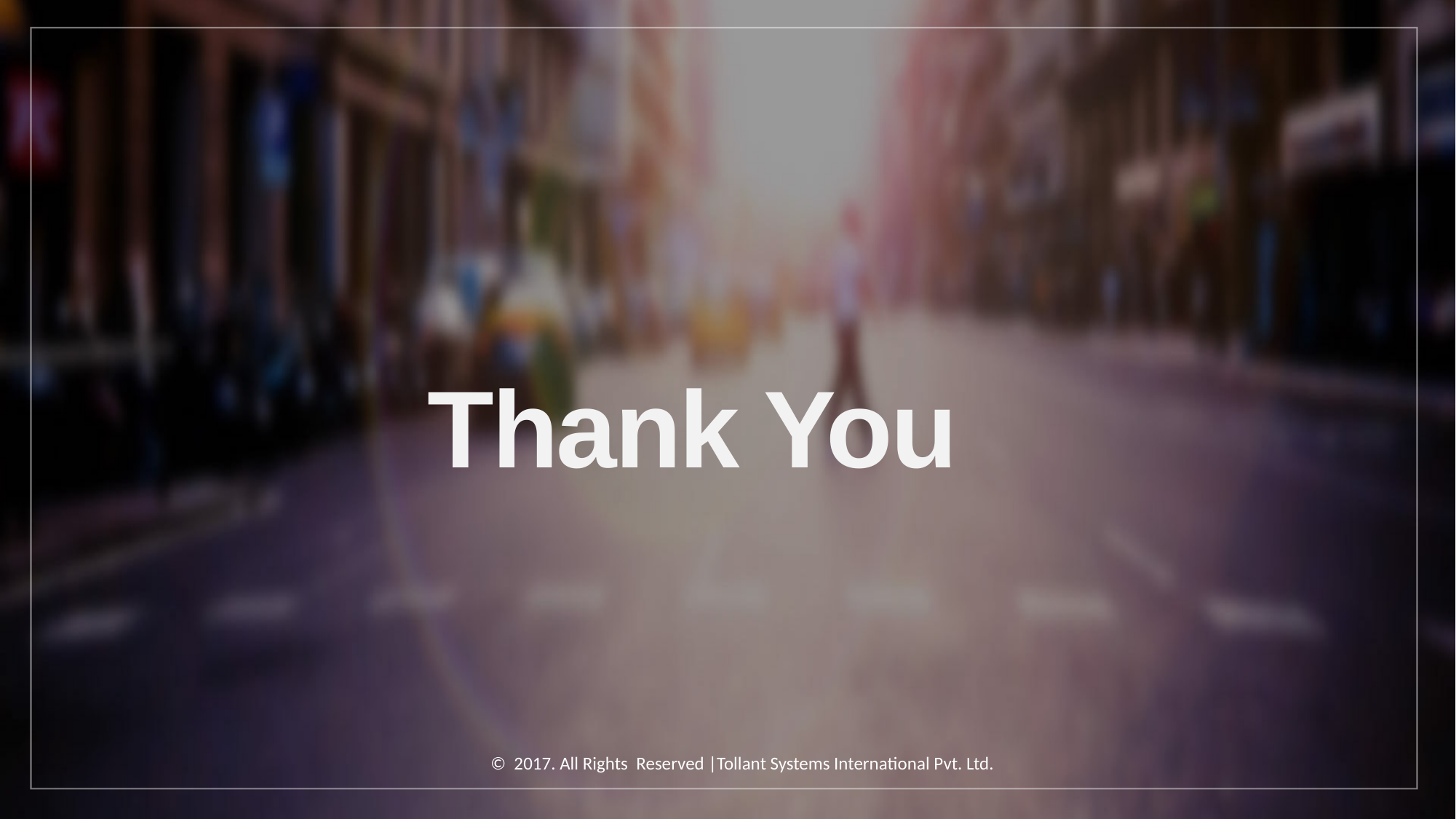

Thank You
©  2017. All Rights  Reserved |Tollant Systems International Pvt. Ltd.